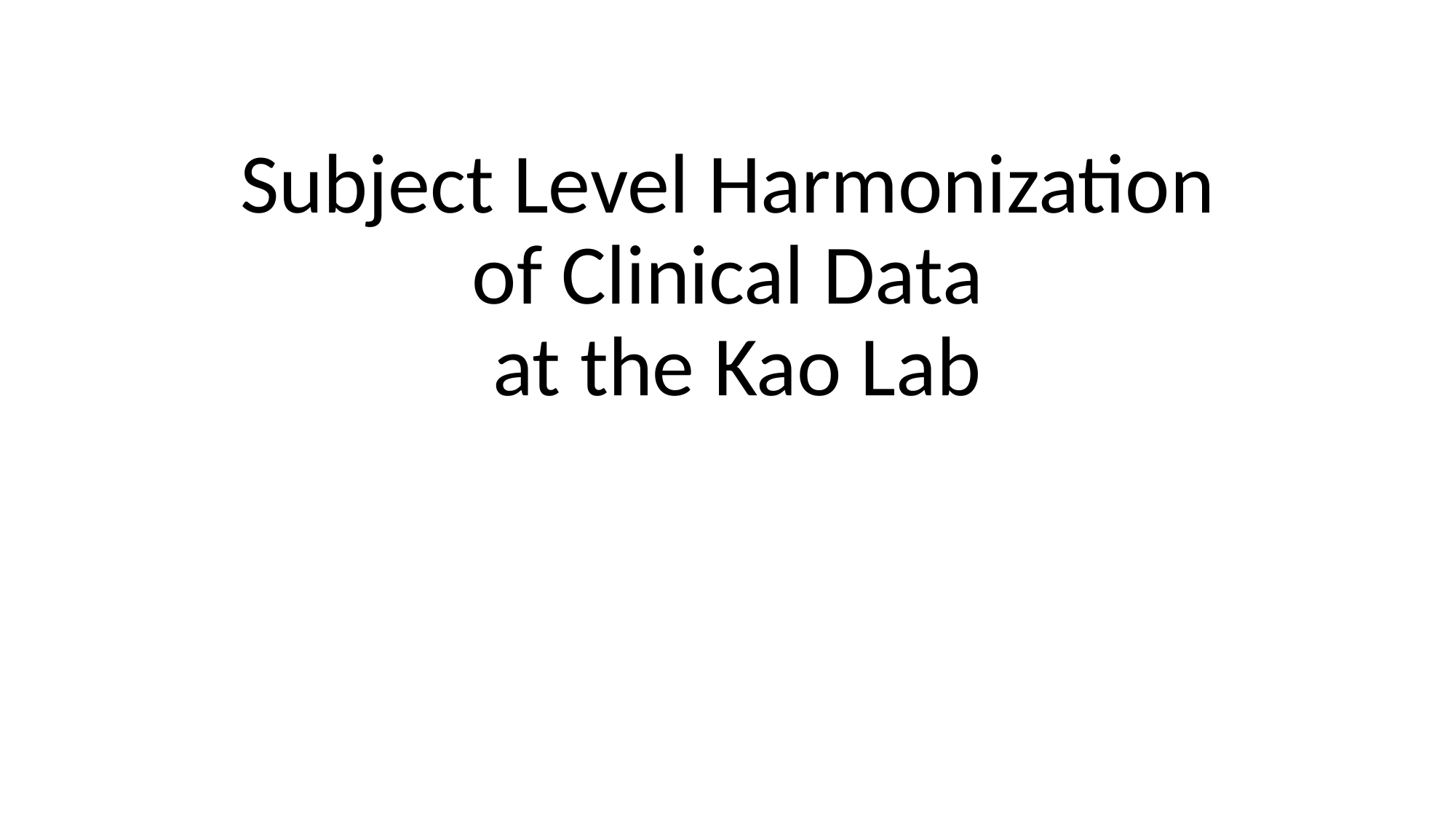

# Subject Level Harmonization of Clinical Data at the Kao Lab